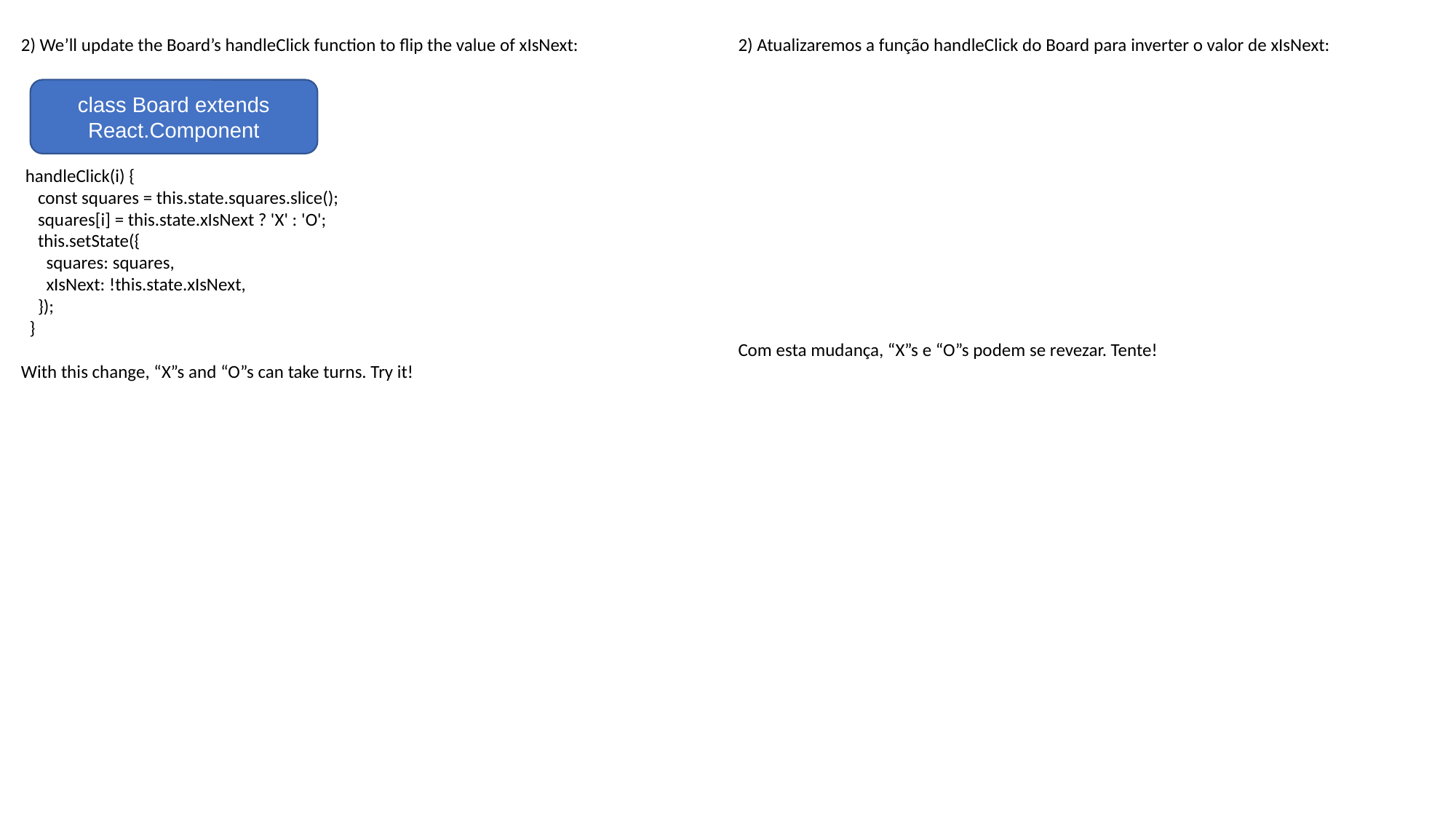

2) We’ll update the Board’s handleClick function to flip the value of xIsNext:

 handleClick(i) {
    const squares = this.state.squares.slice();
    squares[i] = this.state.xIsNext ? 'X' : 'O';
    this.setState({
      squares: squares,
      xIsNext: !this.state.xIsNext,
    });
  }

With this change, “X”s and “O”s can take turns. Try it!

2) Atualizaremos a função handleClick do Board para inverter o valor de xIsNext:

Com esta mudança, “X”s e “O”s podem se revezar. Tente!
class Board extends React.Component